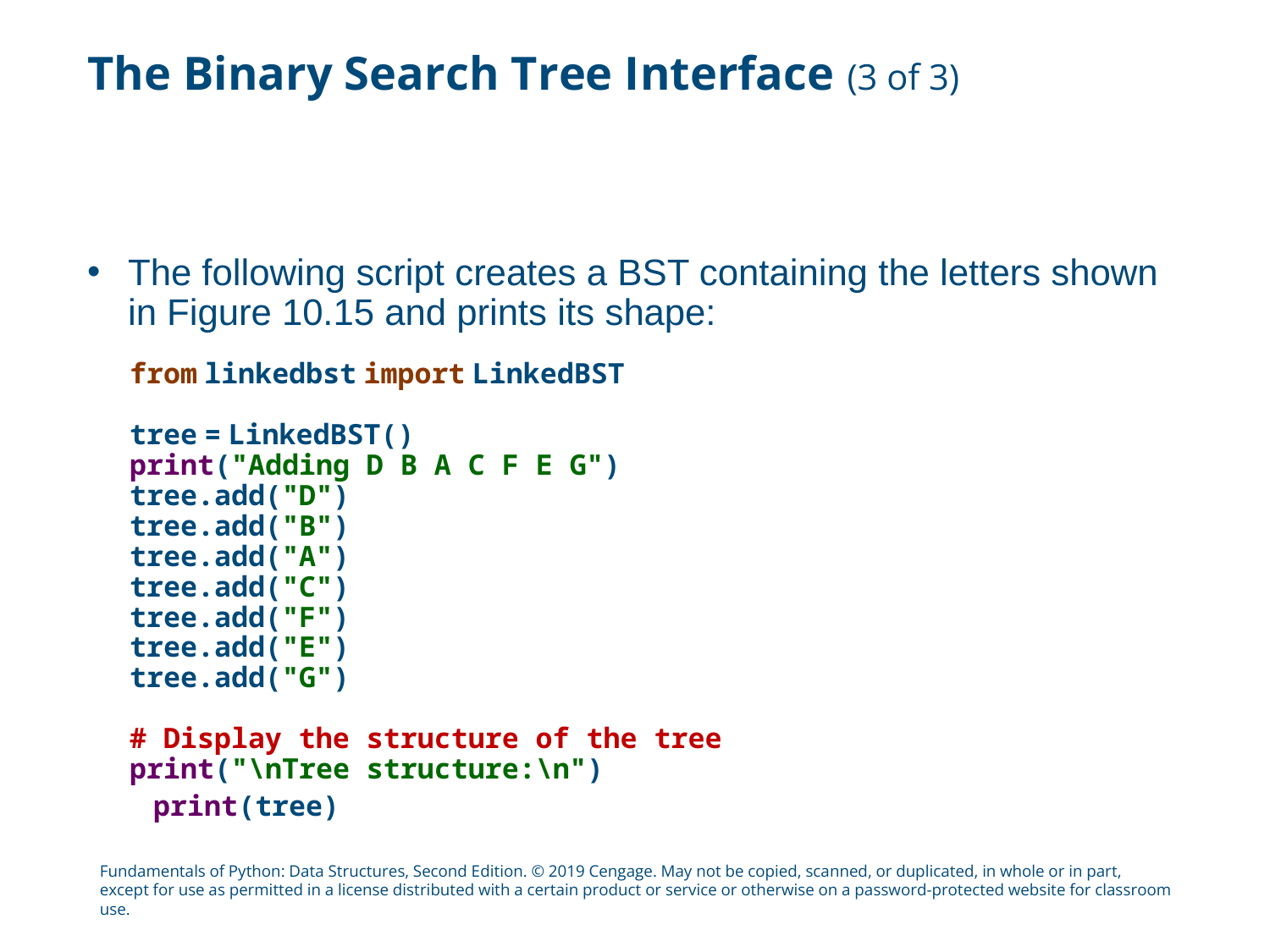

# The Binary Search Tree Interface (3 of 3)
The following script creates a BST containing the letters shown in Figure 10.15 and prints its shape:
from linkedbst import LinkedBST

tree = LinkedBST()
print("Adding D B A C F E G")
tree.add("D")
tree.add("B")
tree.add("A")
tree.add("C")
tree.add("F")
tree.add("E")
tree.add("G")

# Display the structure of the tree
print("\nTree structure:\n")
print(tree)
Fundamentals of Python: Data Structures, Second Edition. © 2019 Cengage. May not be copied, scanned, or duplicated, in whole or in part, except for use as permitted in a license distributed with a certain product or service or otherwise on a password-protected website for classroom use.